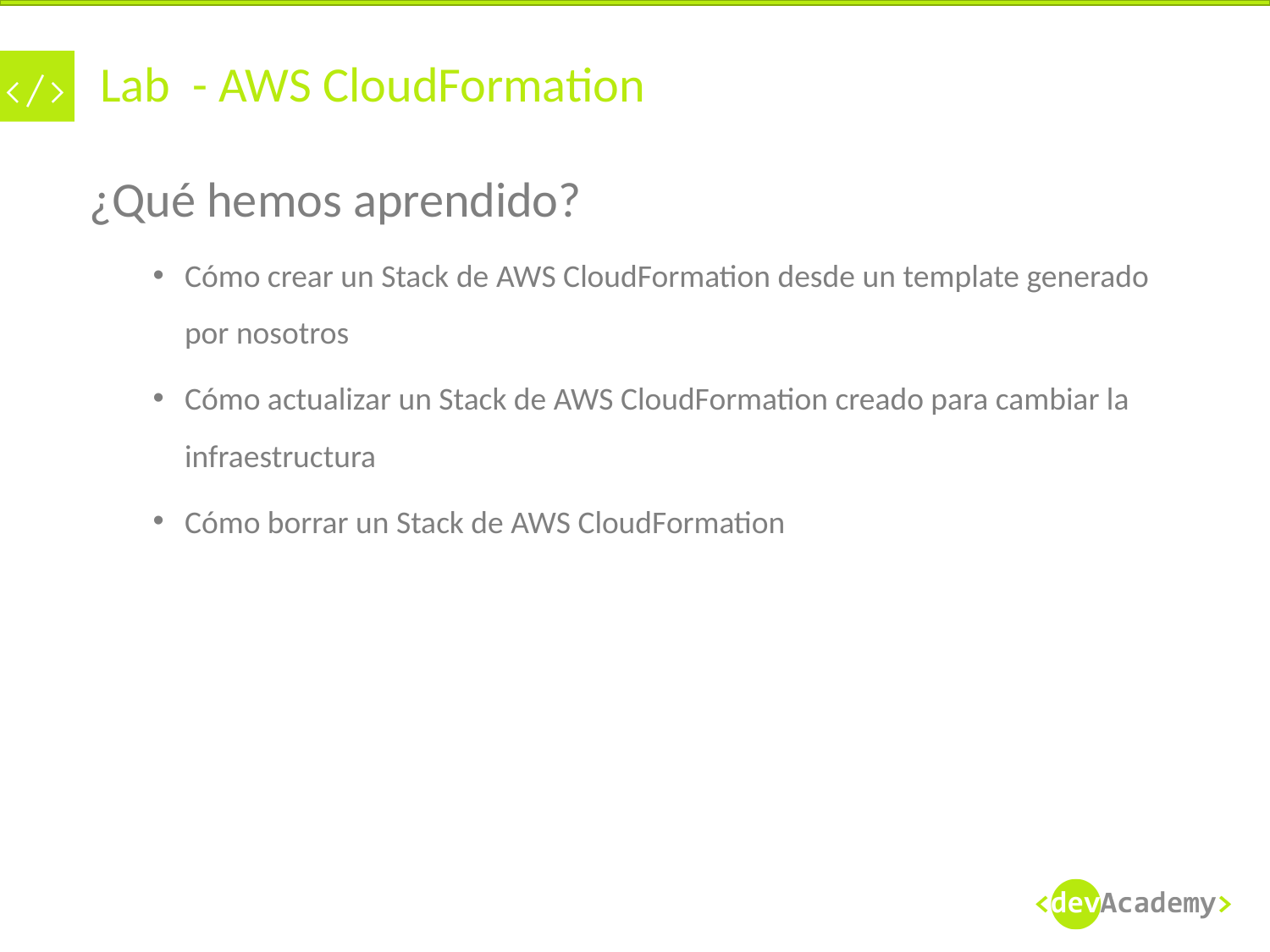

# Lab  - AWS CloudFormation
¿Qué hemos aprendido?
Cómo crear un Stack de AWS CloudFormation desde un template generado por nosotros
Cómo actualizar un Stack de AWS CloudFormation creado para cambiar la infraestructura
Cómo borrar un Stack de AWS CloudFormation